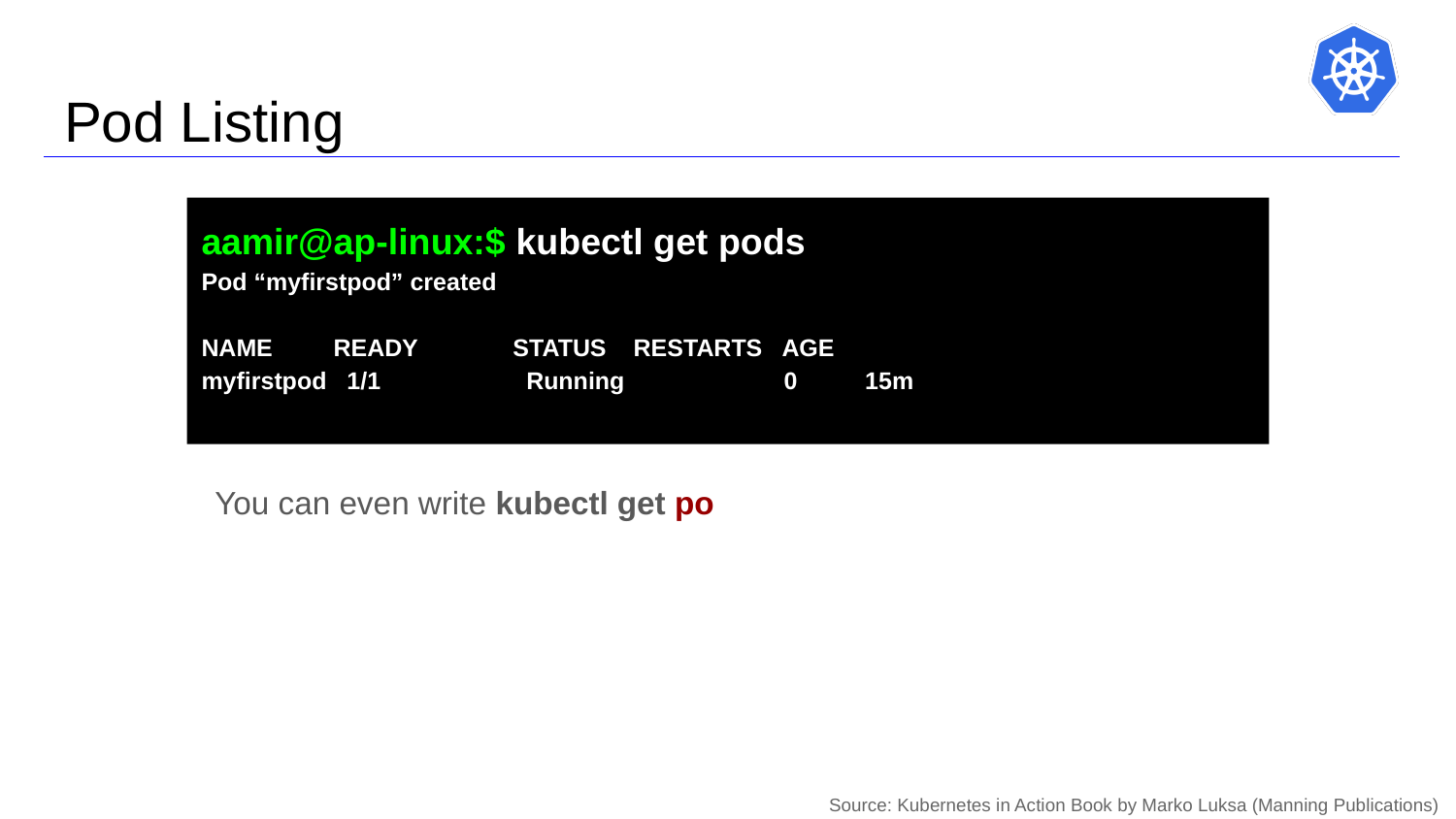

# Pod Listing
aamir@ap-linux:$ kubectl get pods
Pod “myfirstpod” created
NAME         READY	   STATUS    RESTARTS   AGE
myfirstpod   1/1	     Running   	0          15m

You can even write kubectl get po